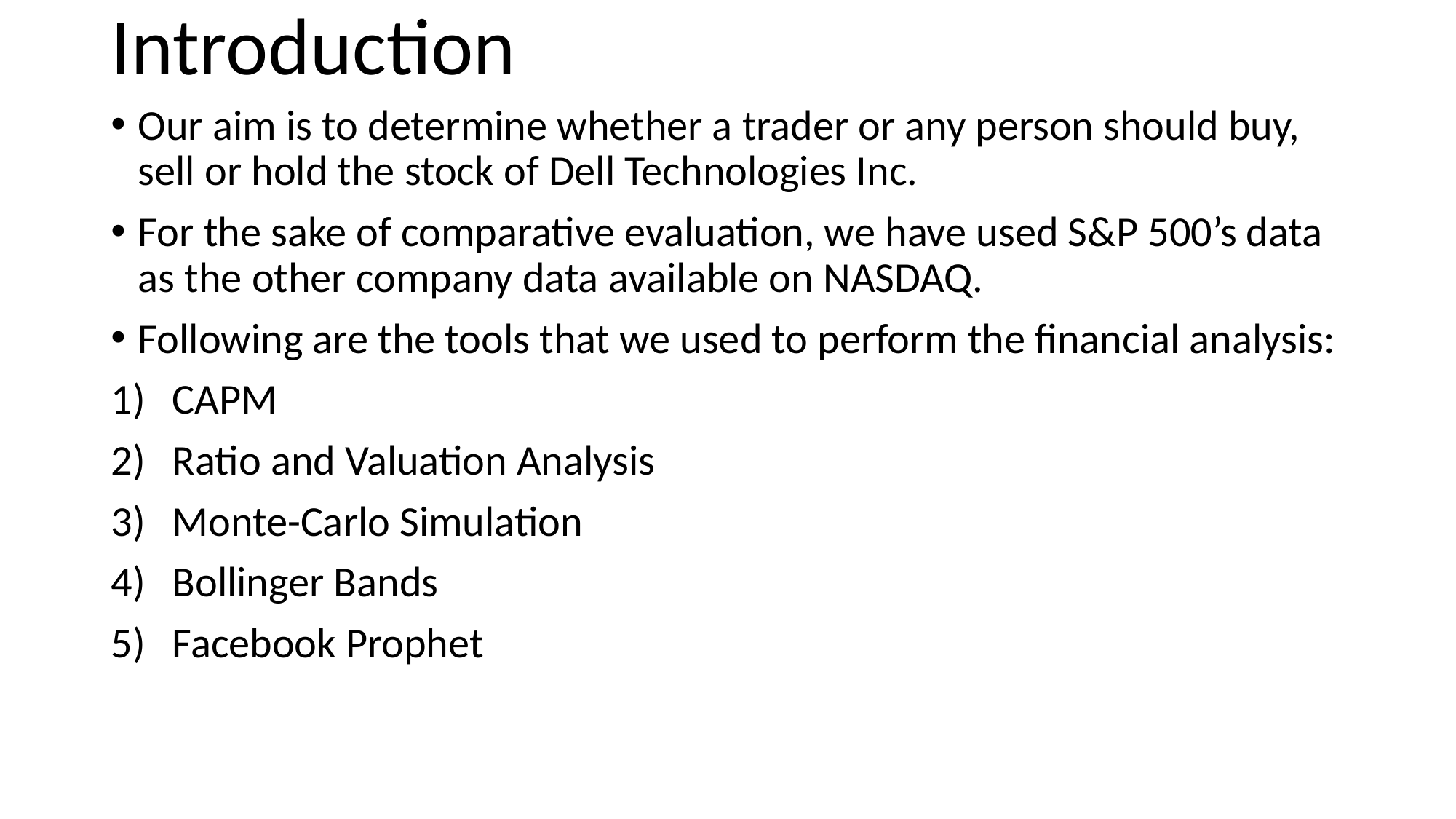

# Introduction
Our aim is to determine whether a trader or any person should buy, sell or hold the stock of Dell Technologies Inc.
For the sake of comparative evaluation, we have used S&P 500’s data as the other company data available on NASDAQ.
Following are the tools that we used to perform the financial analysis:
CAPM
Ratio and Valuation Analysis
Monte-Carlo Simulation
Bollinger Bands
Facebook Prophet